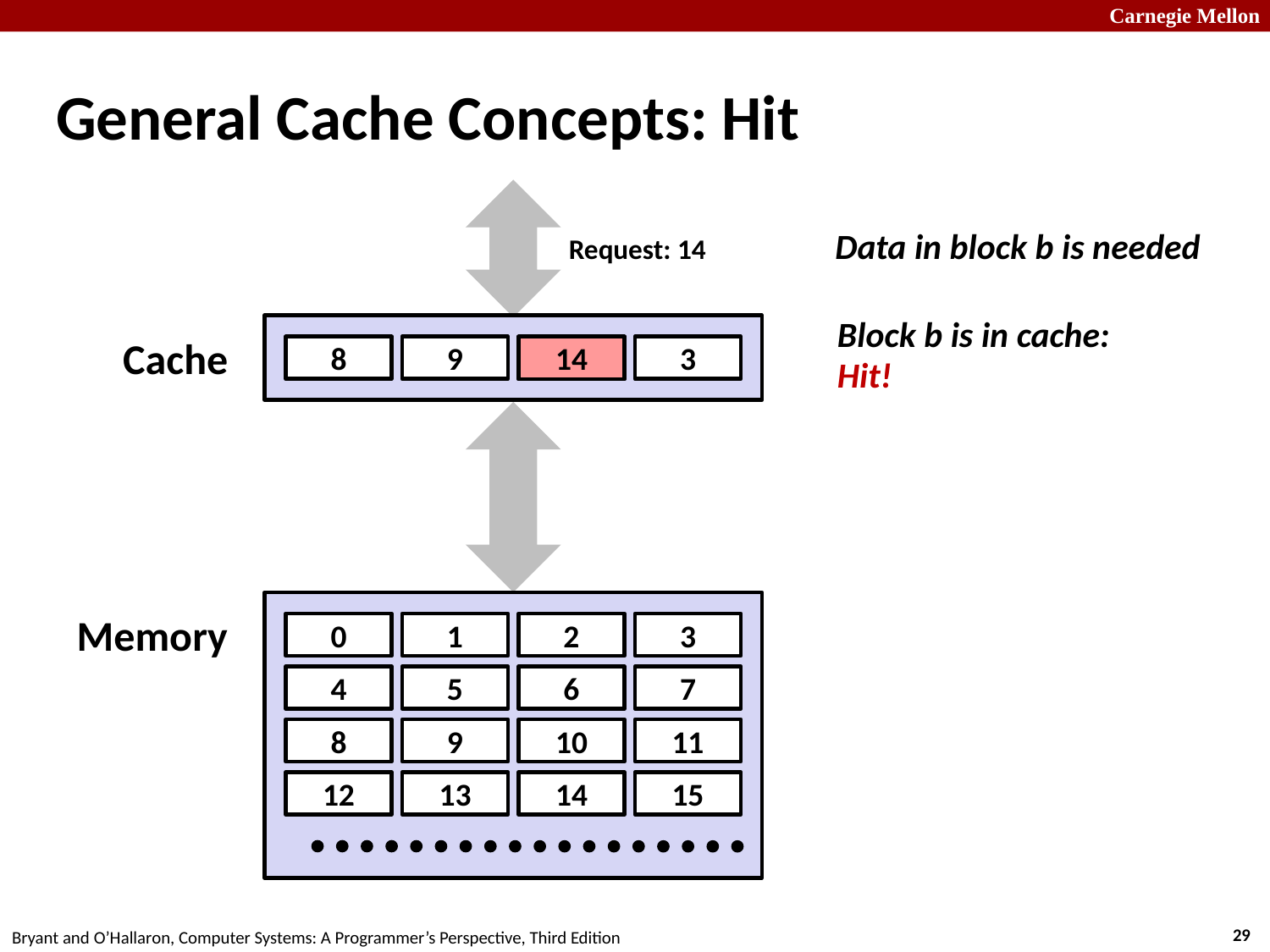

# General Cache Concepts: Hit

Data in block b is needed
Request: 14
Block b is in cache:
Hit!

Cache
8

9

14

3

14

Memory
0

1

2

3

4

5

6

7

8

9

10

11

12

13

14

15

29